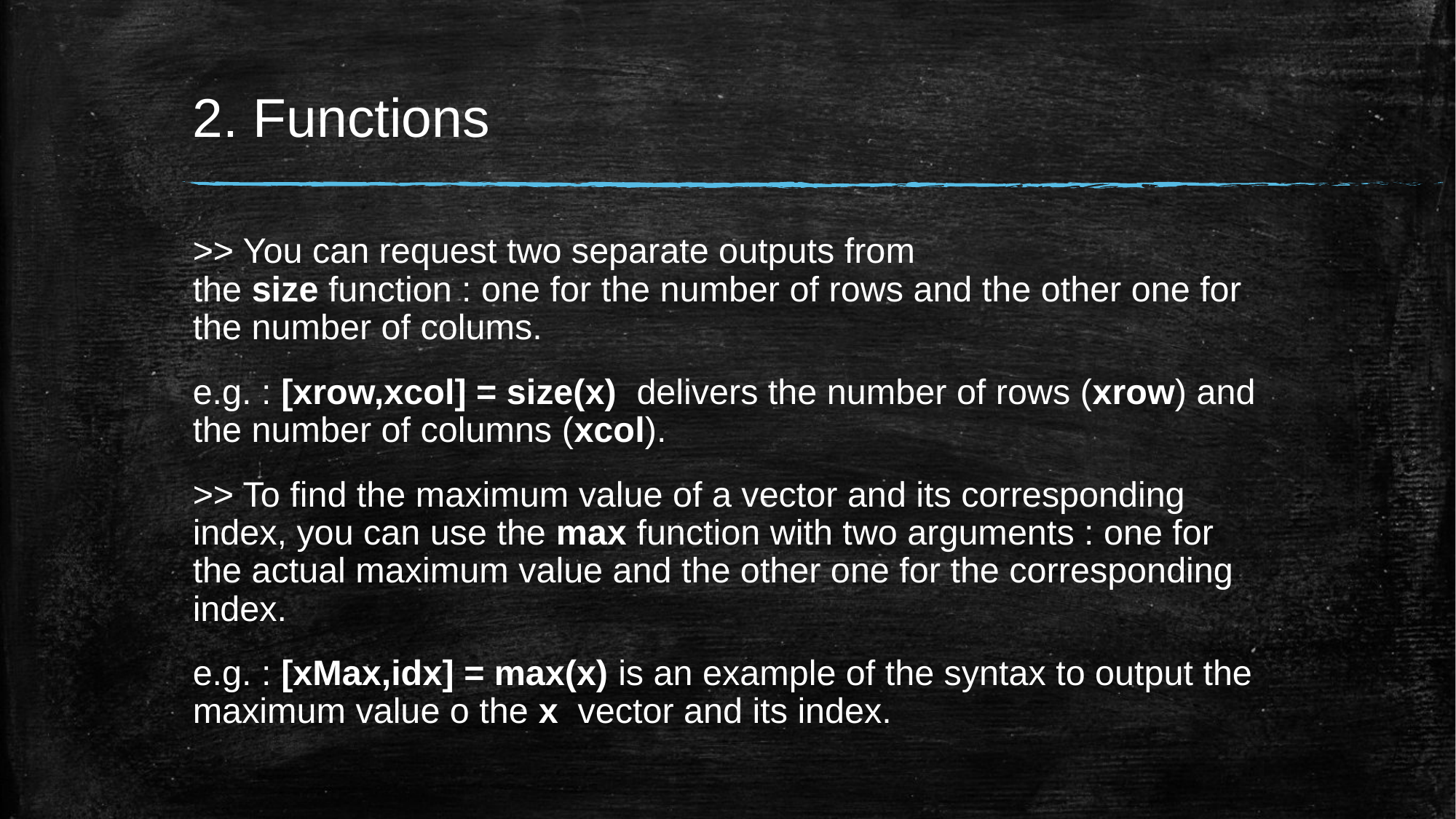

# 2. Functions
>> You can request two separate outputs from the size function : one for the number of rows and the other one for the number of colums.
e.g. : [xrow,xcol] = size(x)  delivers the number of rows (xrow) and the number of columns (xcol).
>> To find the maximum value of a vector and its corresponding index, you can use the max function with two arguments : one for the actual maximum value and the other one for the corresponding index.
e.g. : [xMax,idx] = max(x) is an example of the syntax to output the maximum value o the x  vector and its index.